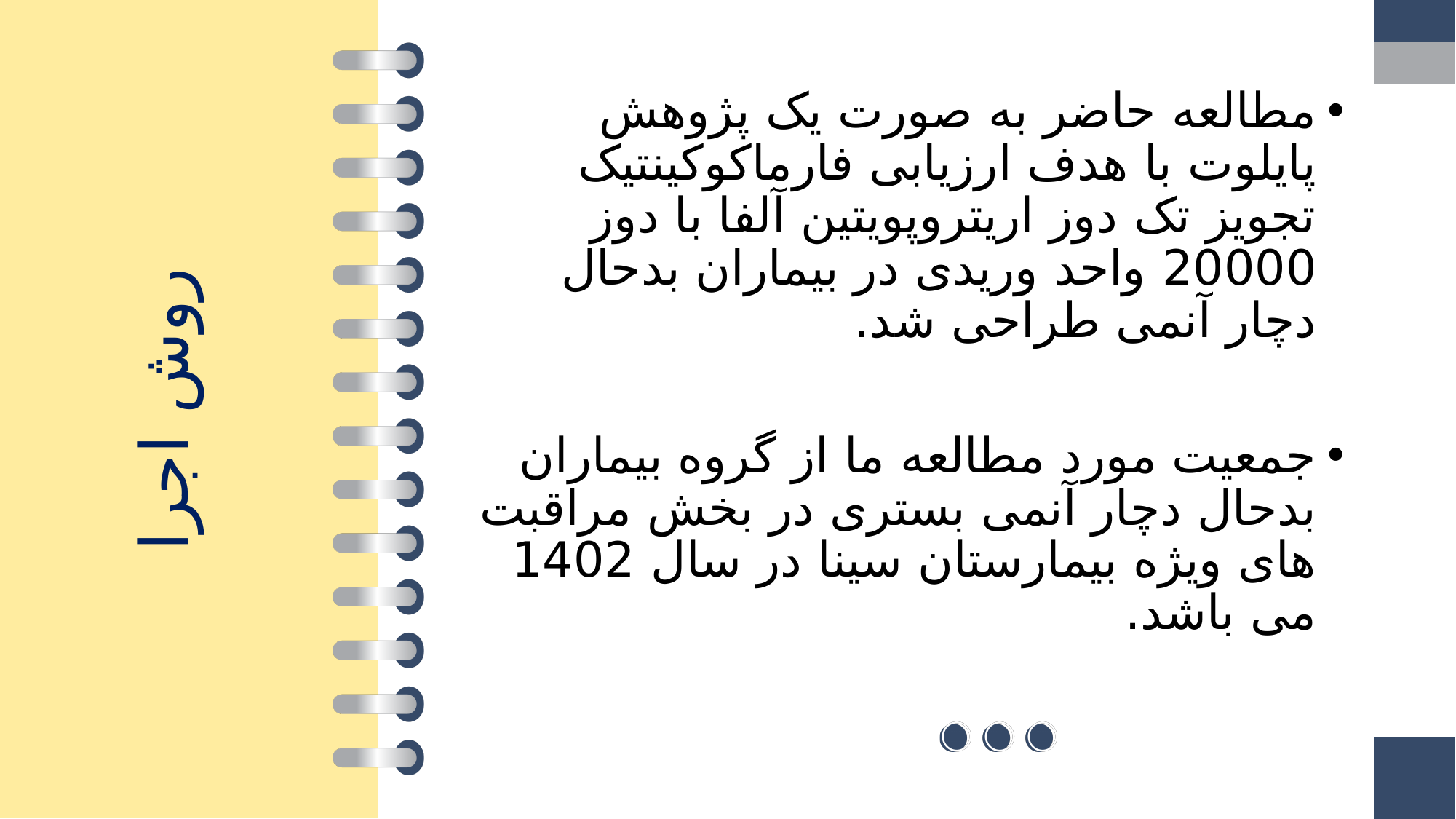

مطالعه حاضر به صورت یک پژوهش پایلوت با هدف ارزیابی فارماكوكینتیک تجویز تک دوز اریتروپویتین آلفا با دوز 20000 واحد وریدی در بیماران بدحال دچار آنمی طراحی شد.

جمعیت مورد مطالعه ما از گروه بیماران بدحال دچار آنمی بستری در بخش مراقبت های ویژه بیمارستان سینا در سال 1402 می باشد.
# روش اجرا